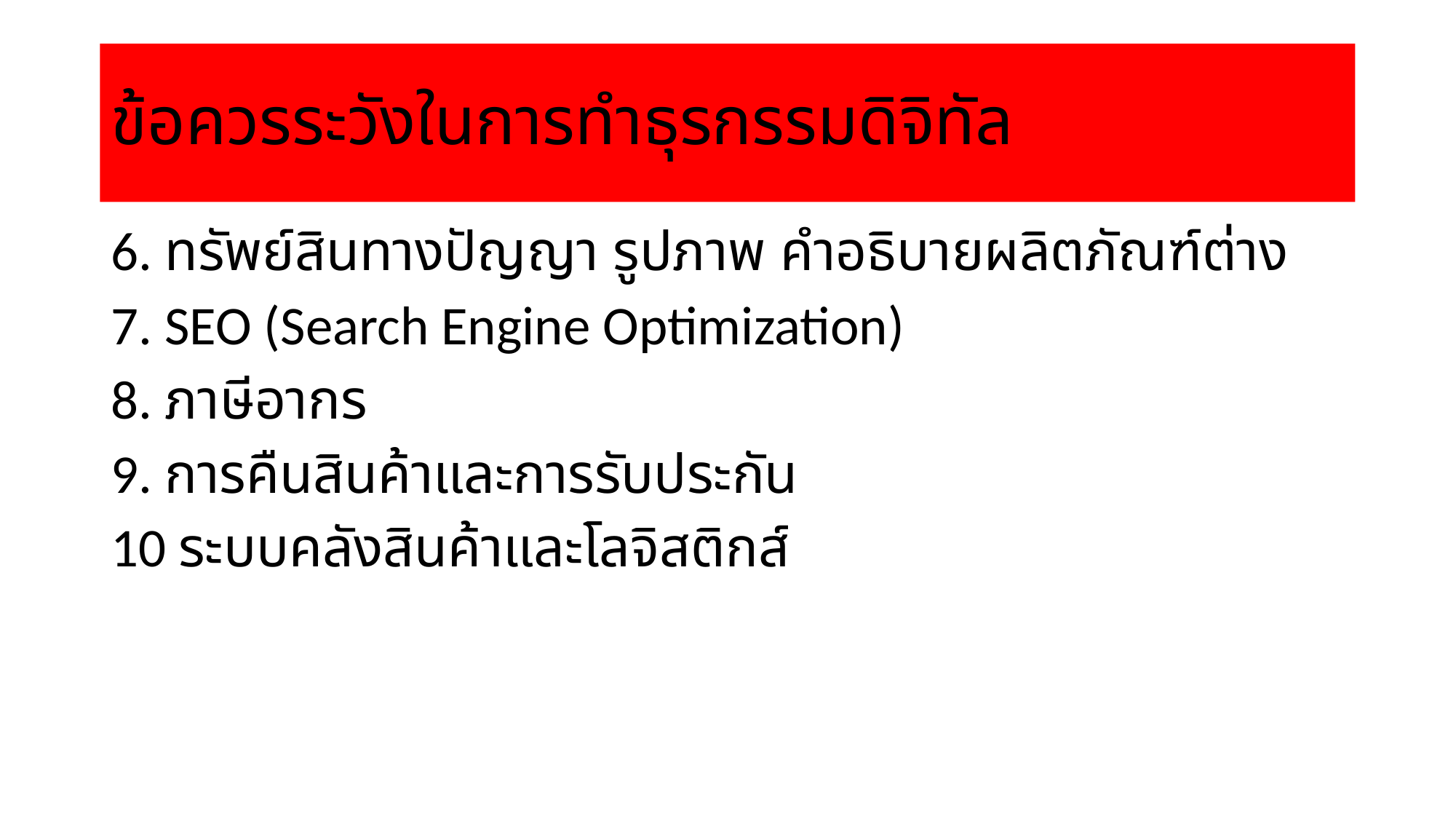

# ข้อควรระวังในการทำธุรกรรมดิจิทัล
6. ทรัพย์สินทางปัญญา รูปภาพ คำอธิบายผลิตภัณฑ์ต่าง
7. SEO (Search Engine Optimization)
8. ภาษีอากร
9. การคืนสินค้าและการรับประกัน
10 ระบบคลังสินค้าและโลจิสติกส์